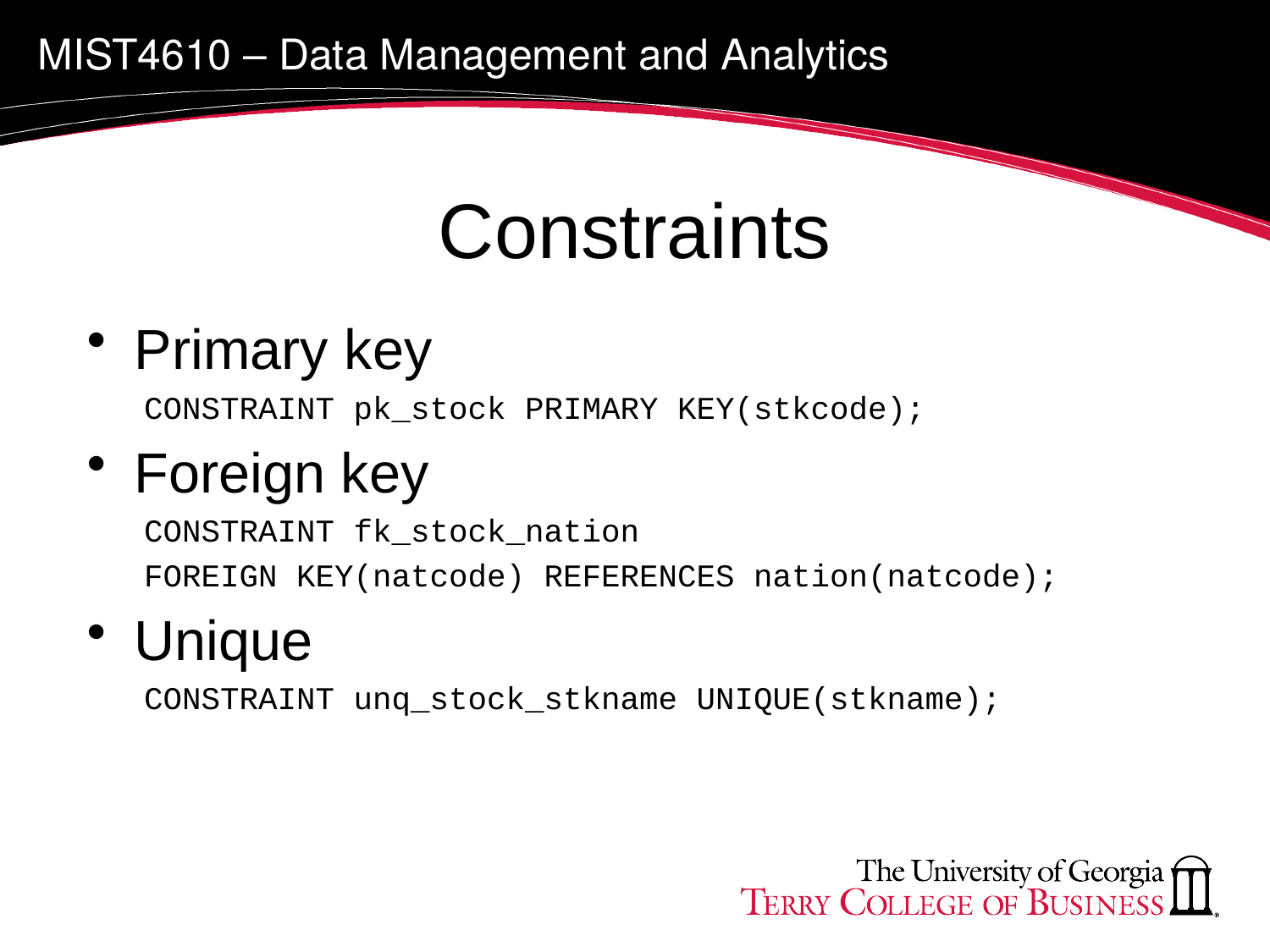

# Constraints
Primary key
   CONSTRAINT pk_stock PRIMARY KEY(stkcode);
Foreign key
   CONSTRAINT fk_stock_nation
   FOREIGN KEY(natcode) REFERENCES nation(natcode);
Unique
   CONSTRAINT unq_stock_stkname UNIQUE(stkname);